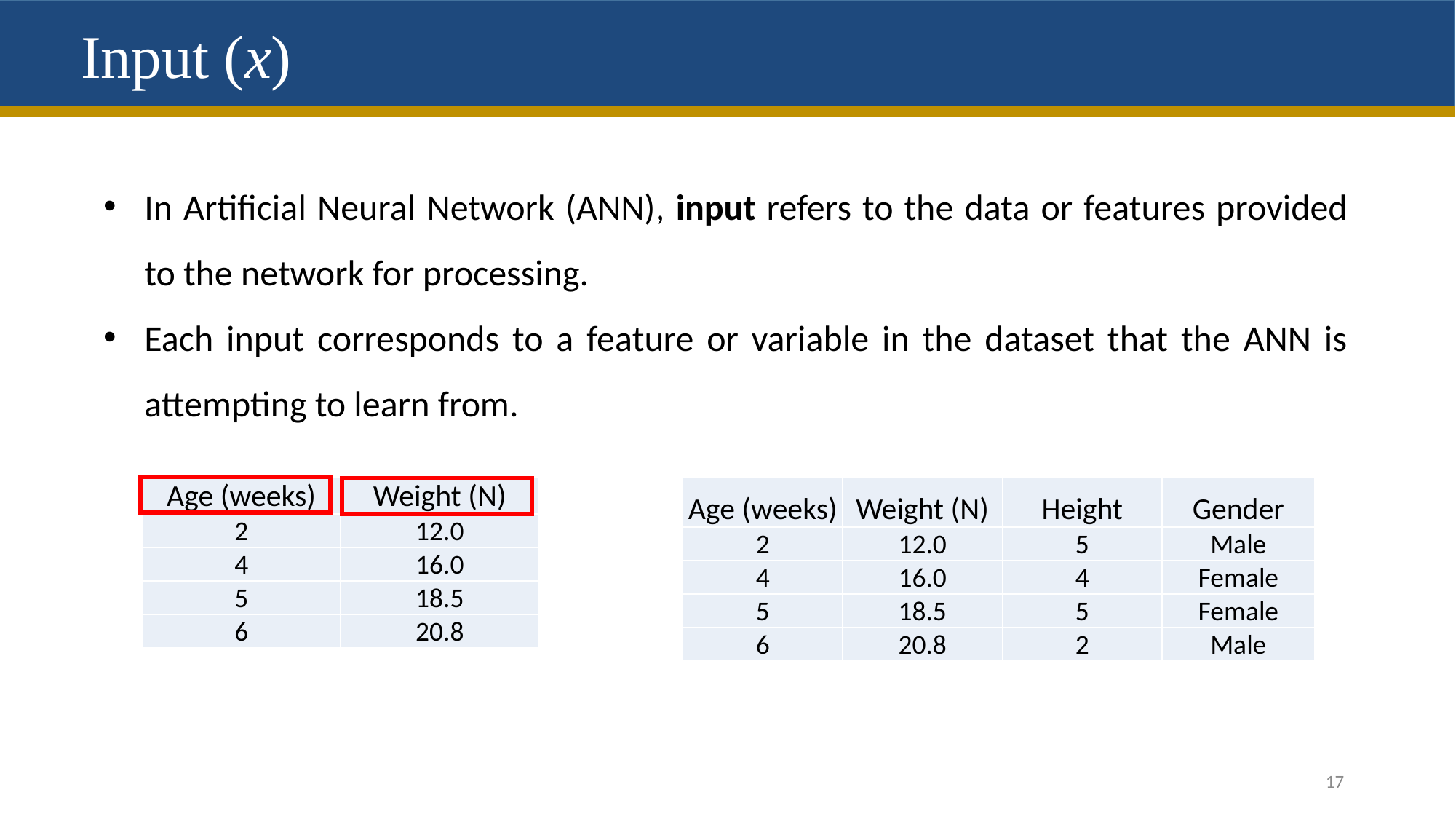

Input (x)

In Artificial Neural Network (ANN), input refers to the data or features provided to the network for processing.
Each input corresponds to a feature or variable in the dataset that the ANN is attempting to learn from.

| Age (weeks) | Weight (N) |
| --- | --- |
| 2 | 12.0 |
| 4 | 16.0 |
| 5 | 18.5 |
| 6 | 20.8 |
| Age (weeks) | Weight (N) | Height | Gender |
| --- | --- | --- | --- |
| 2 | 12.0 | 5 | Male |
| 4 | 16.0 | 4 | Female |
| 5 | 18.5 | 5 | Female |
| 6 | 20.8 | 2 | Male |

17